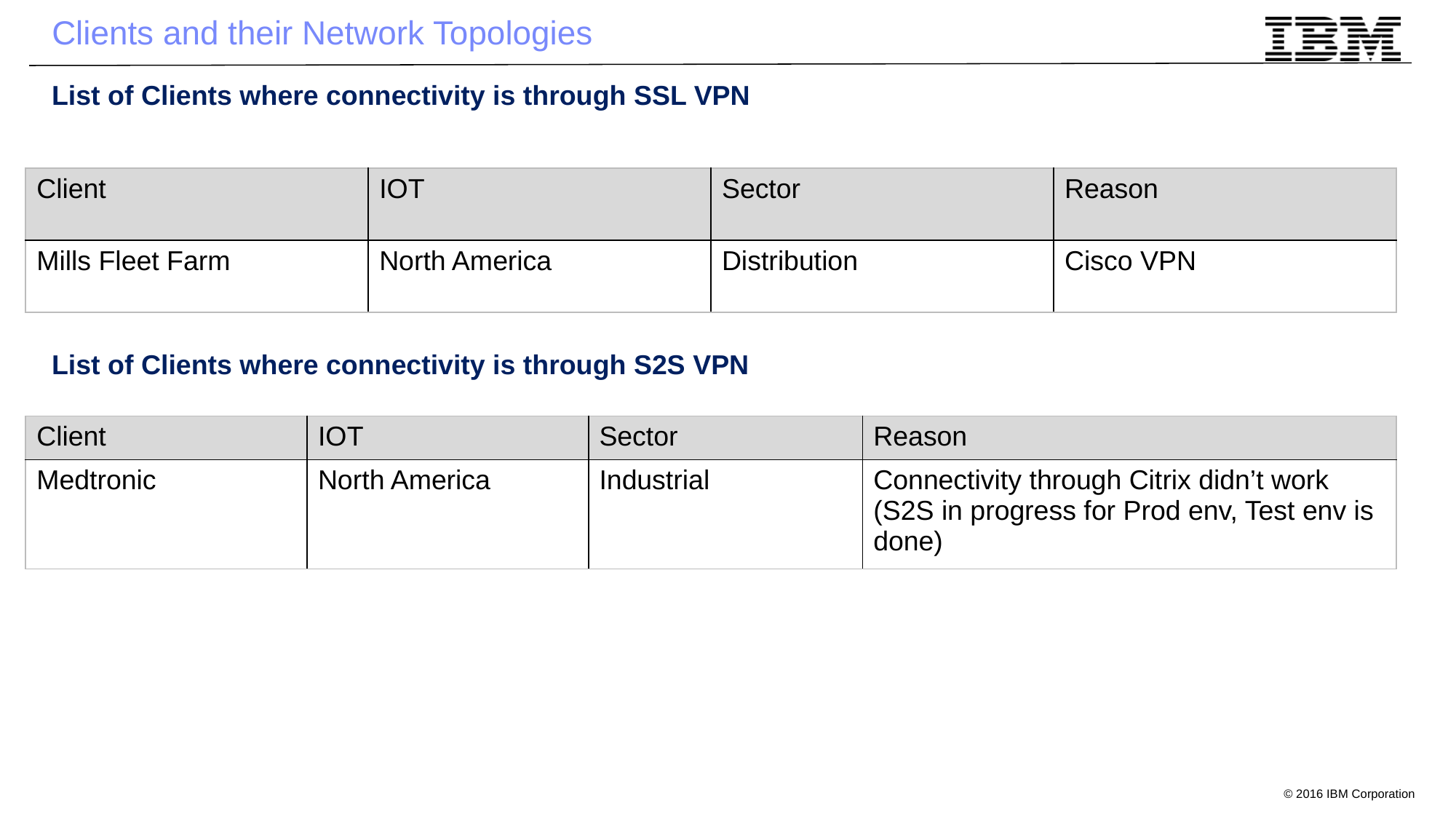

# Clients and their Network Topologies
List of Clients where connectivity is through SSL VPN
| Client | IOT | Sector | Reason |
| --- | --- | --- | --- |
| Mills Fleet Farm | North America | Distribution | Cisco VPN |
List of Clients where connectivity is through S2S VPN
| Client | IOT | Sector | Reason |
| --- | --- | --- | --- |
| Medtronic | North America | Industrial | Connectivity through Citrix didn’t work (S2S in progress for Prod env, Test env is done) |